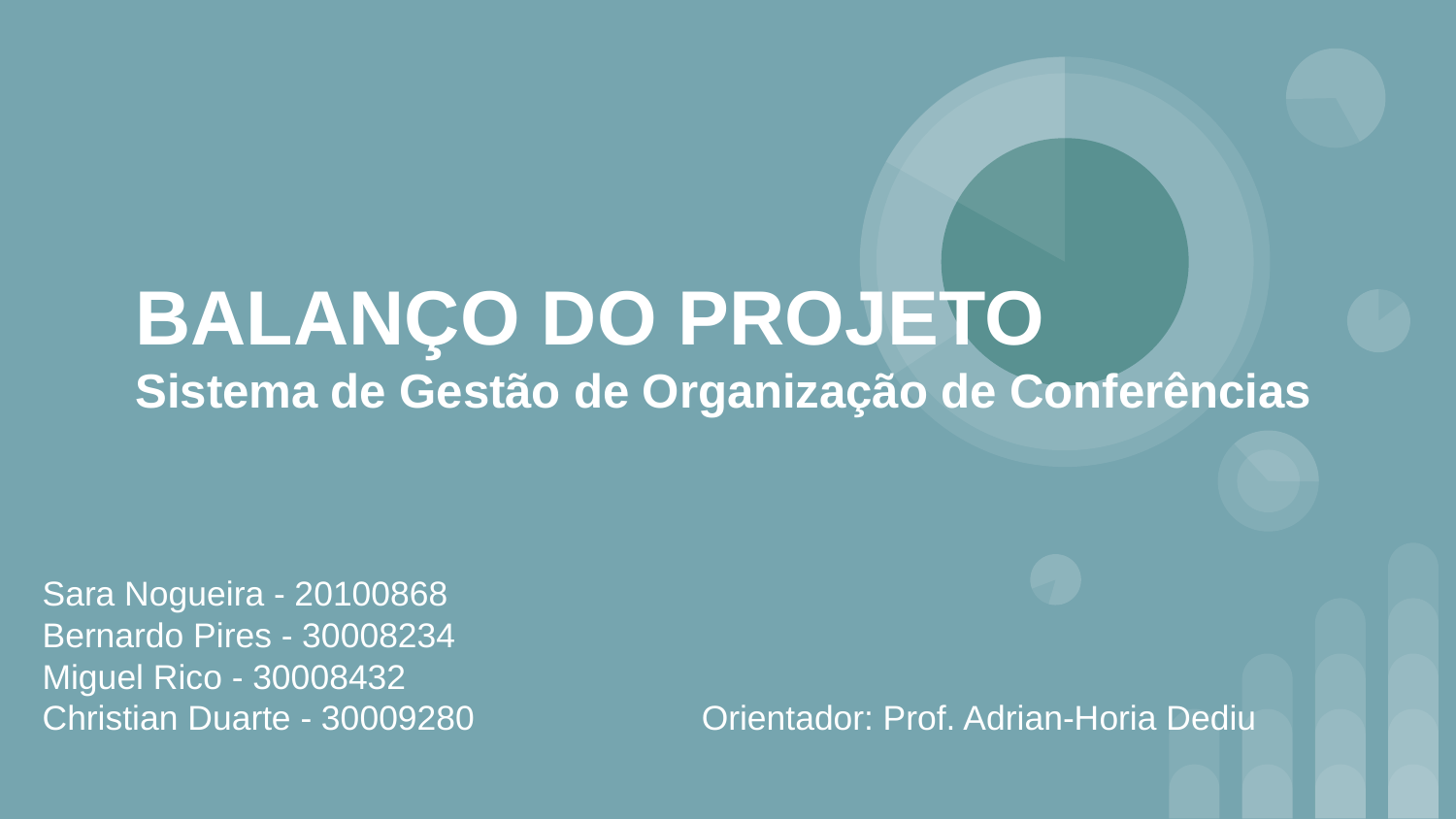

# BALANÇO DO PROJETO
Sistema de Gestão de Organização de Conferências
Sara Nogueira - 20100868
Bernardo Pires - 30008234
Miguel Rico - 30008432
Christian Duarte - 30009280
Orientador: Prof. Adrian-Horia Dediu